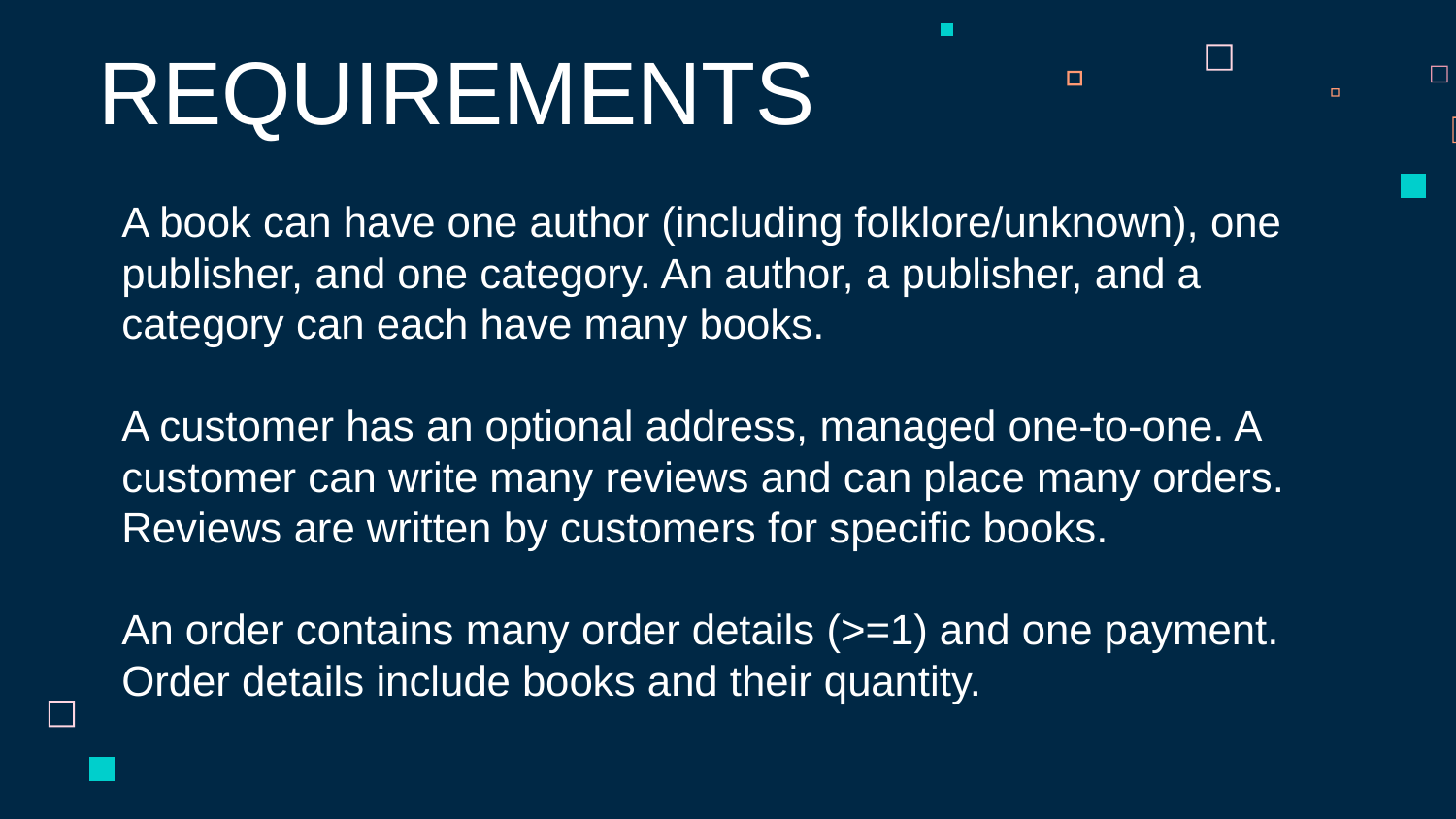

# REQUIREMENTS
A book can have one author (including folklore/unknown), one publisher, and one category. An author, a publisher, and a category can each have many books.

A customer has an optional address, managed one-to-one. A customer can write many reviews and can place many orders. Reviews are written by customers for specific books.

An order contains many order details (>=1) and one payment. Order details include books and their quantity.